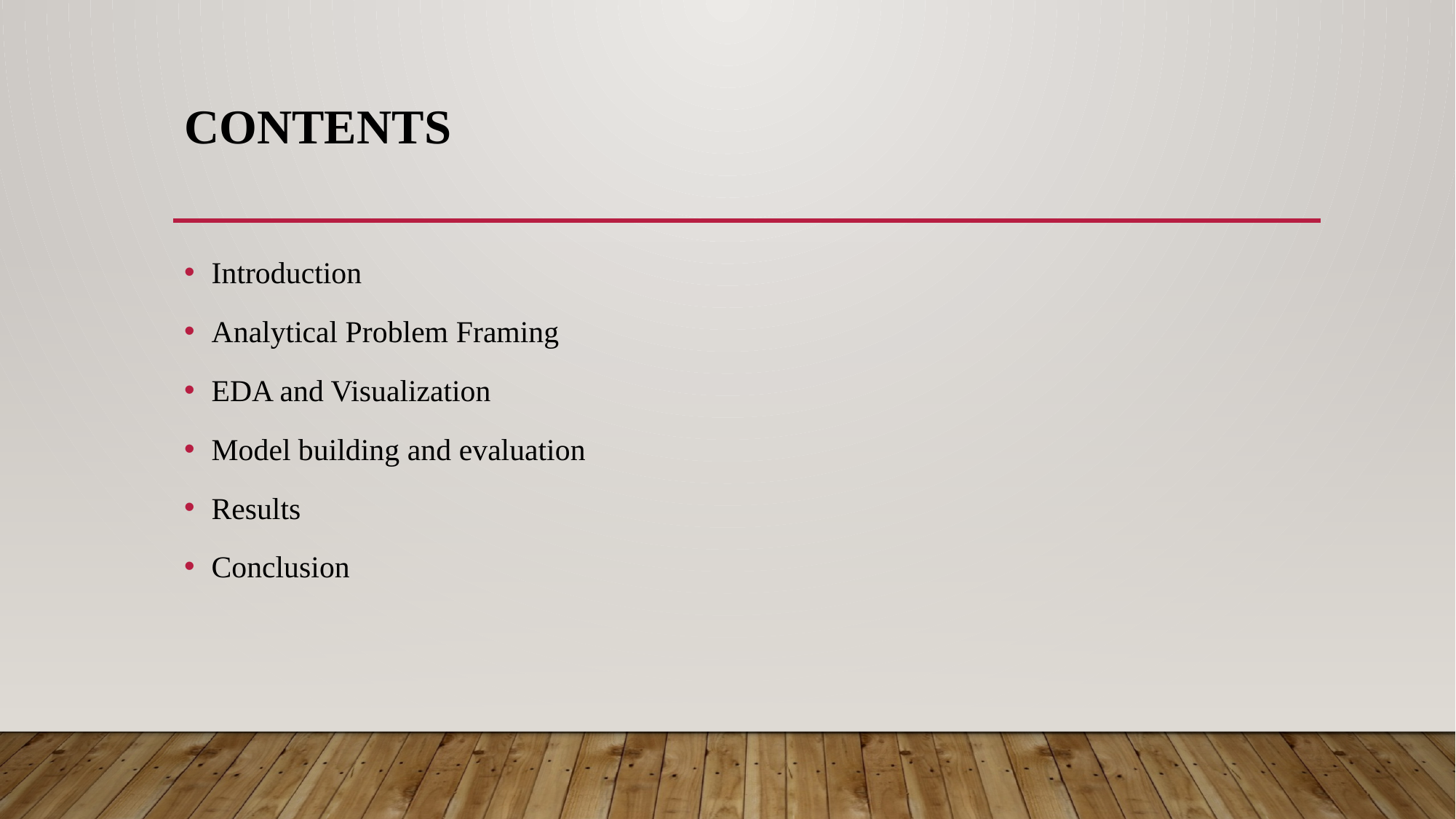

# contents
Introduction
Analytical Problem Framing
EDA and Visualization
Model building and evaluation
Results
Conclusion